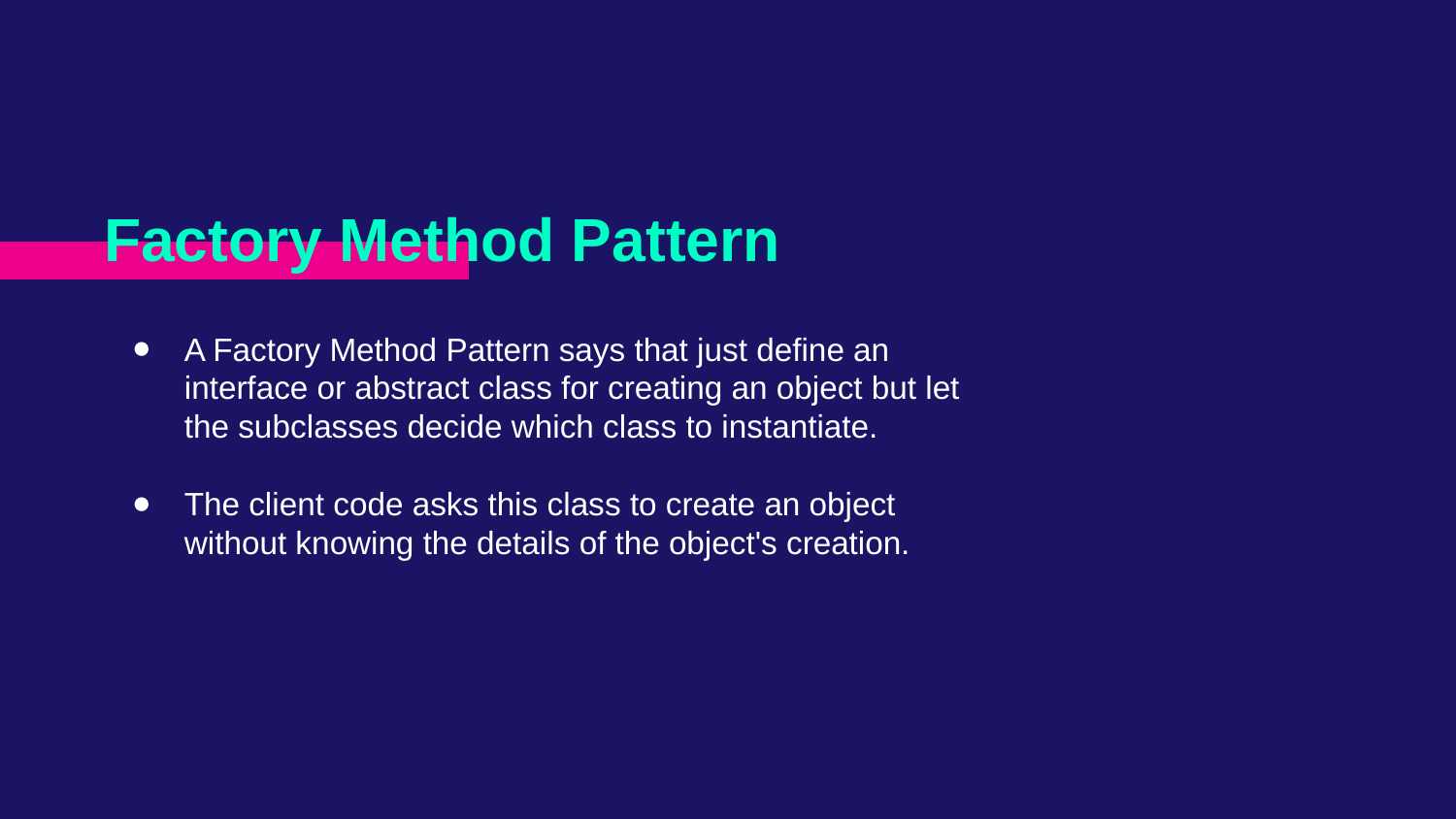

# Factory Method Pattern
A Factory Method Pattern says that just define an interface or abstract class for creating an object but let the subclasses decide which class to instantiate.

The client code asks this class to create an object without knowing the details of the object's creation.